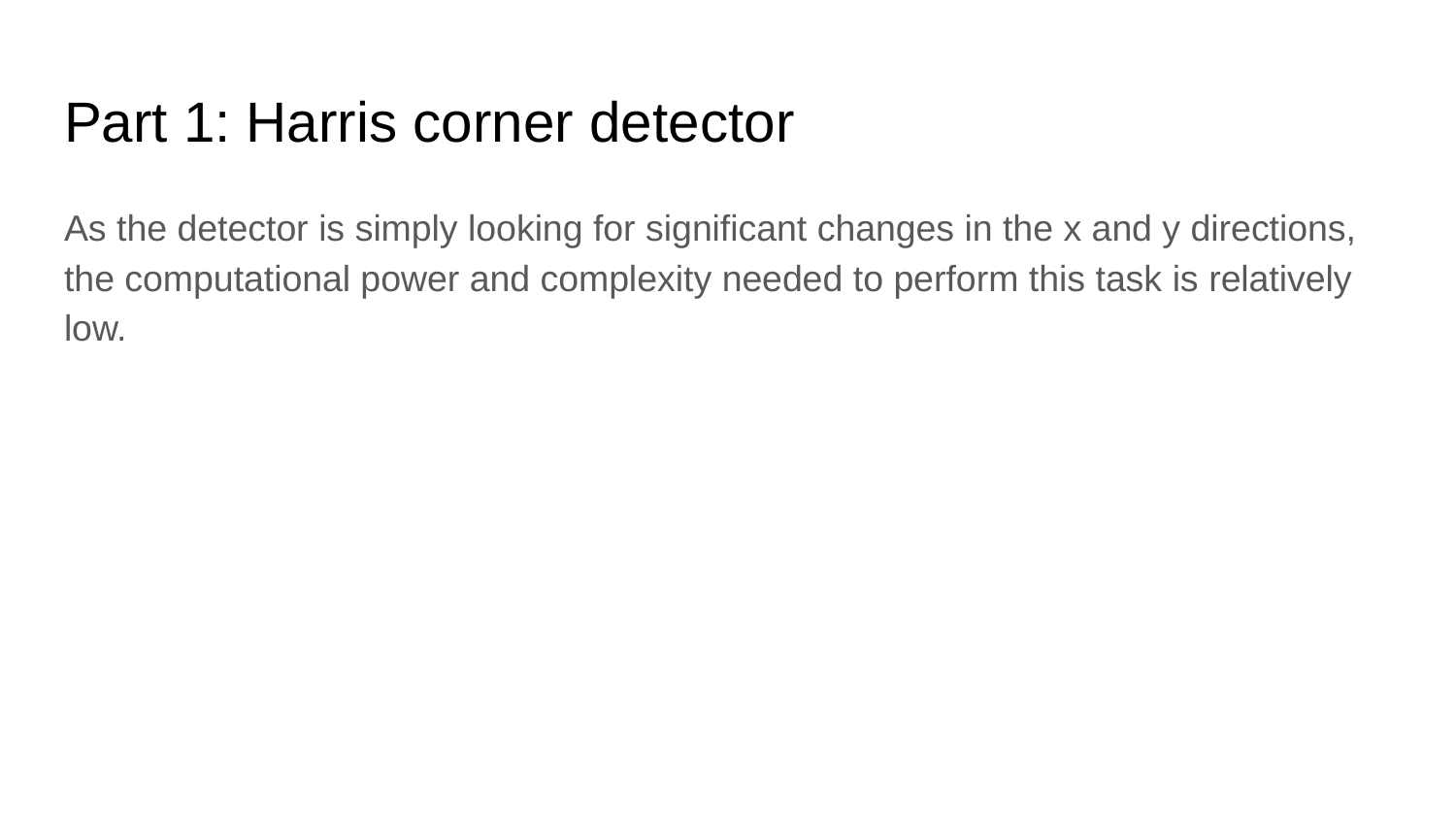

# Part 1: Harris corner detector
As the detector is simply looking for significant changes in the x and y directions, the computational power and complexity needed to perform this task is relatively low.